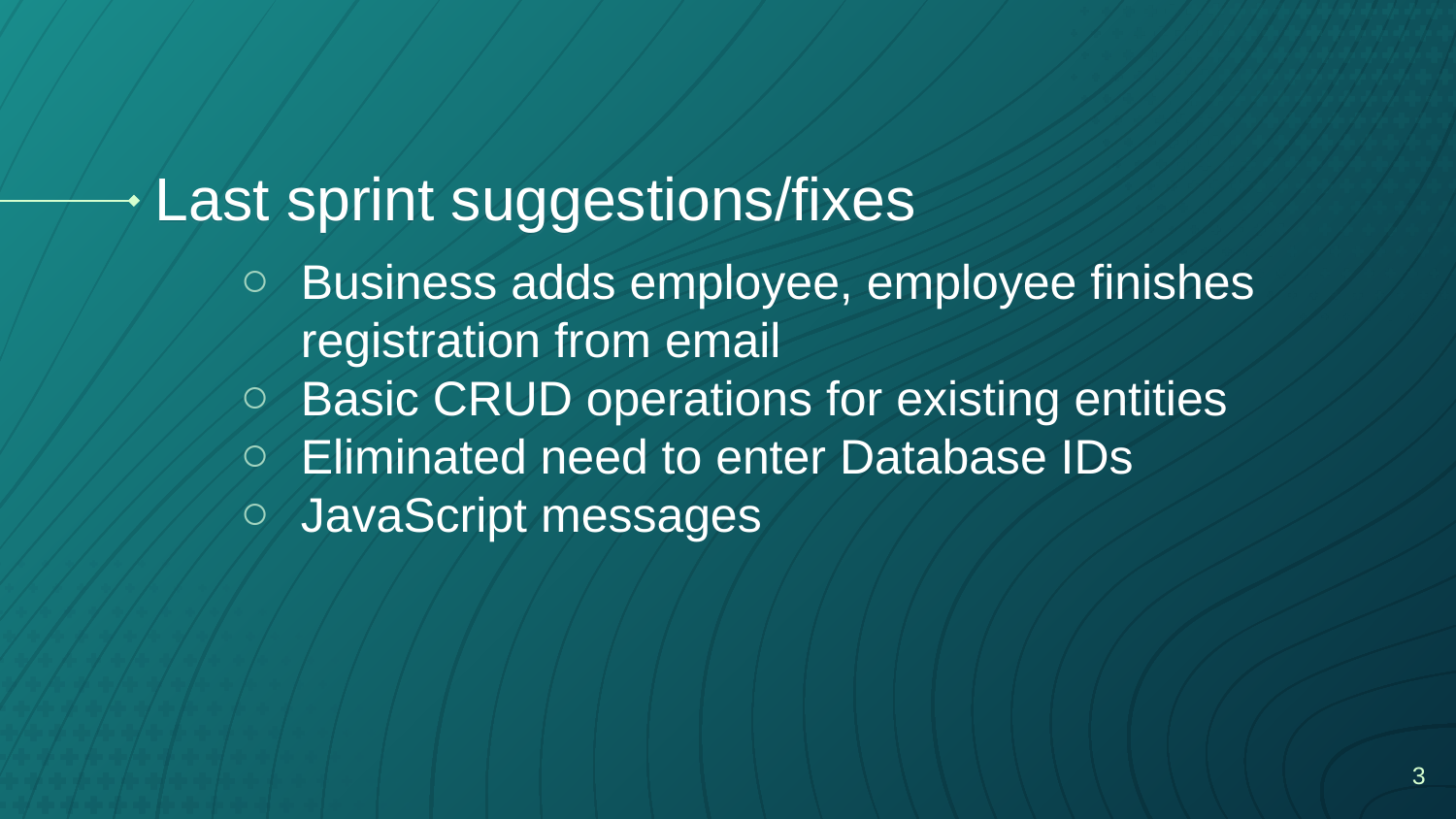

# Last sprint suggestions/fixes
Business adds employee, employee finishes registration from email
Basic CRUD operations for existing entities
Eliminated need to enter Database IDs
JavaScript messages

3